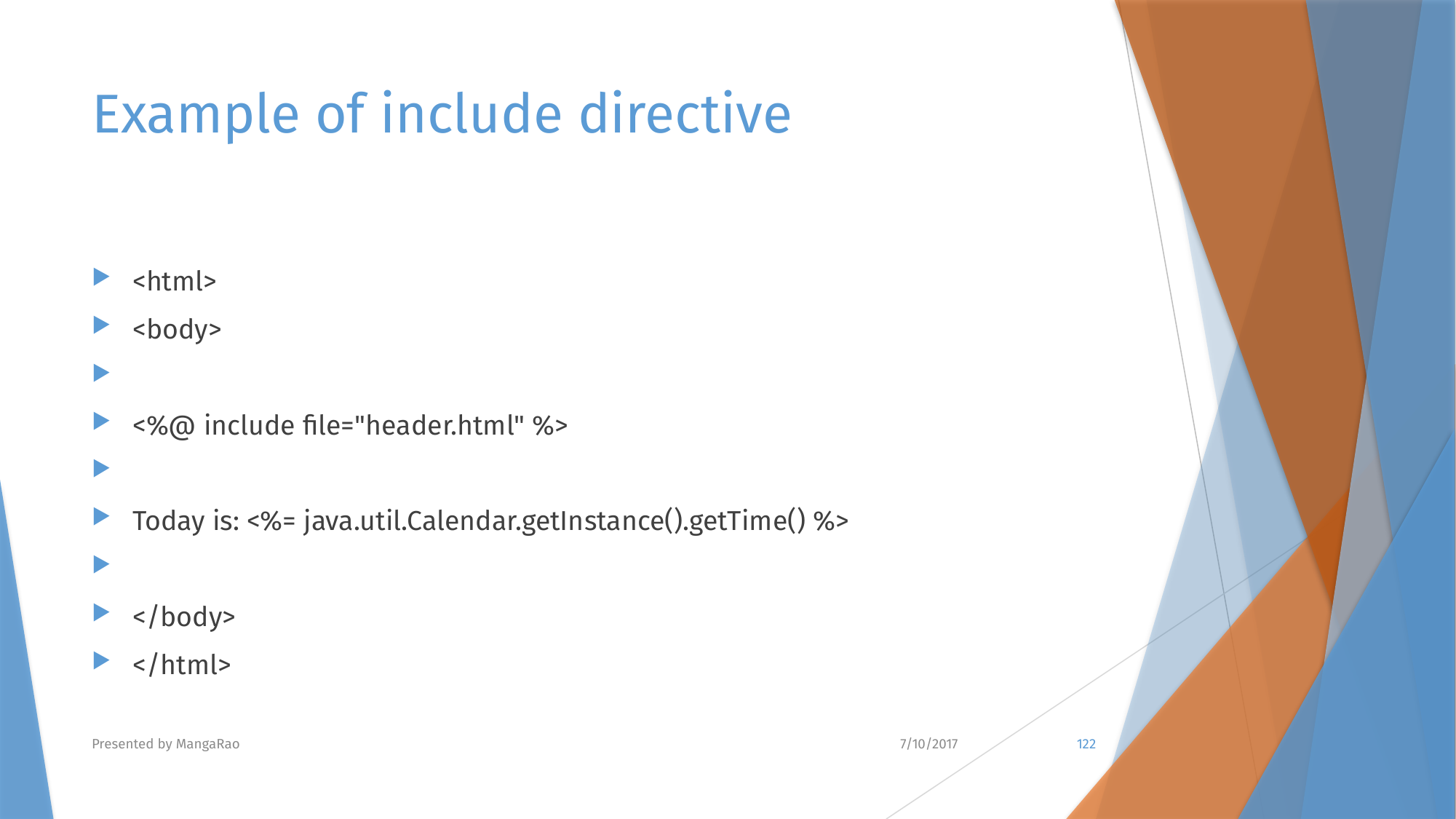

# Example of include directive
<html>
<body>

<%@ include file="header.html" %>

Today is: <%= java.util.Calendar.getInstance().getTime() %>

</body>
</html>

Presented by MangaRao
7/10/2017
122